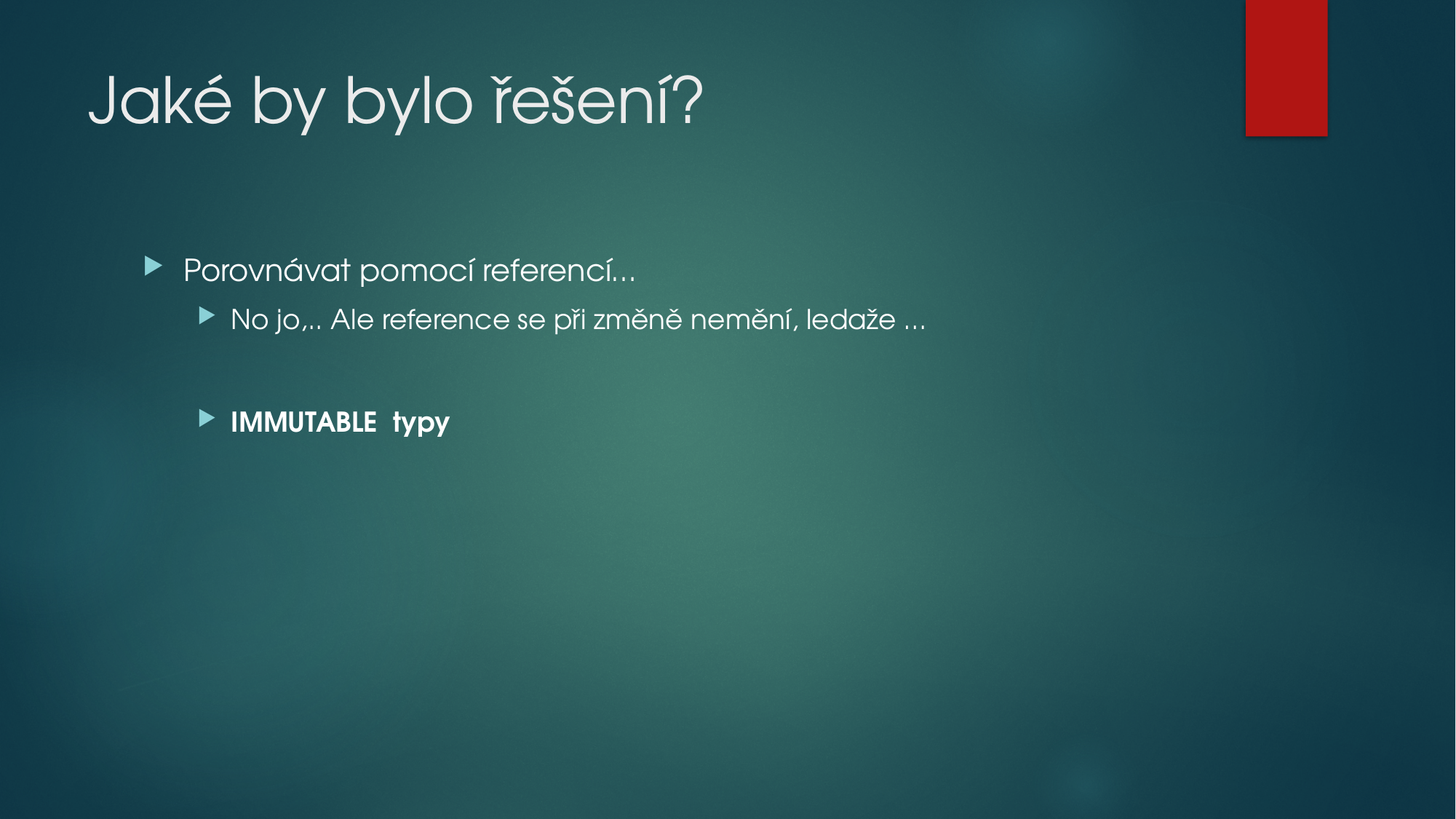

# Jaké by bylo řešení?
Porovnávat pomocí referencí…
No jo,.. Ale reference se při změně nemění, ledaže …

IMMUTABLE  typy